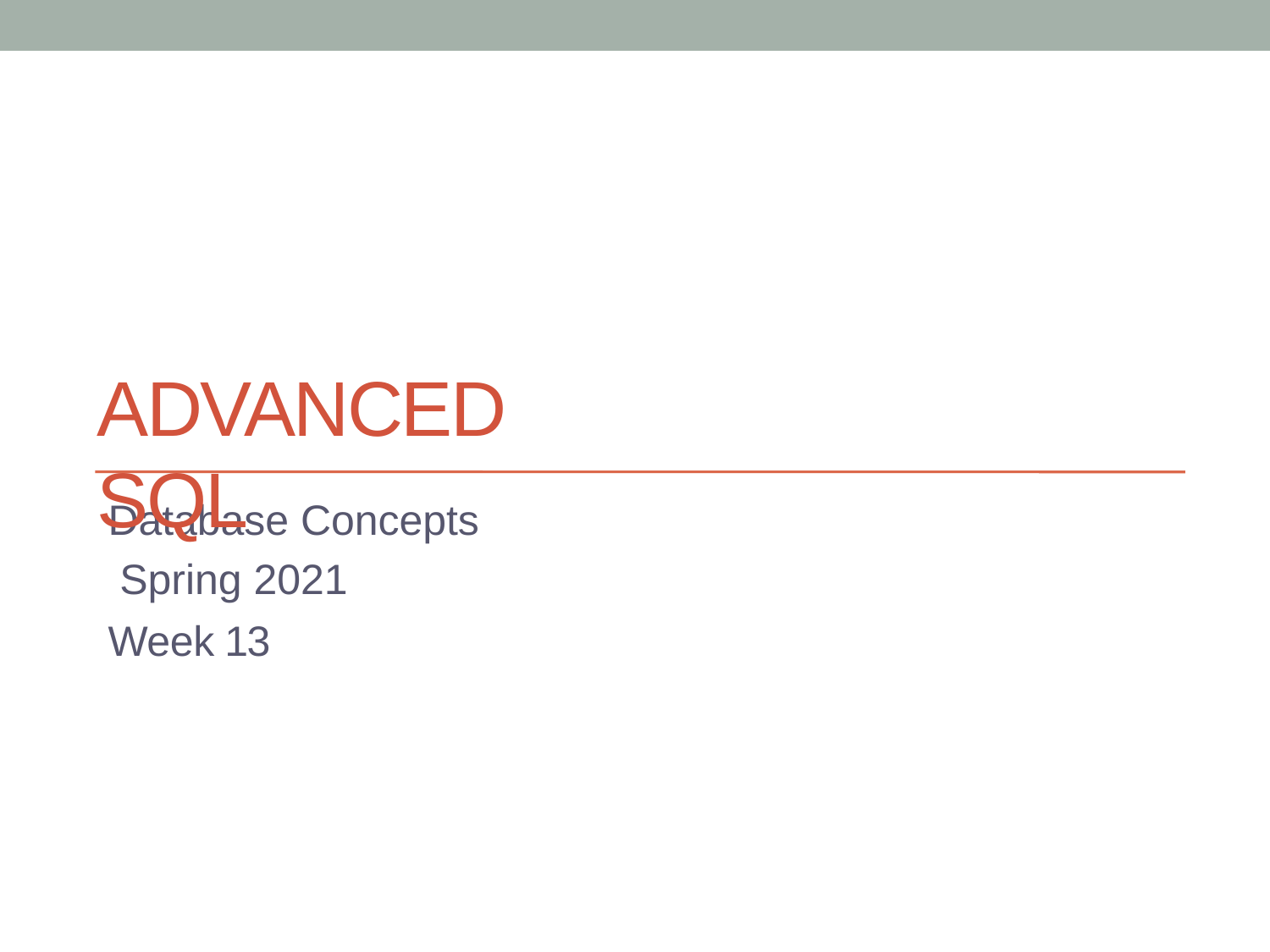

# ADVANCED SQL

Database Concepts  Spring 2021
Week 13